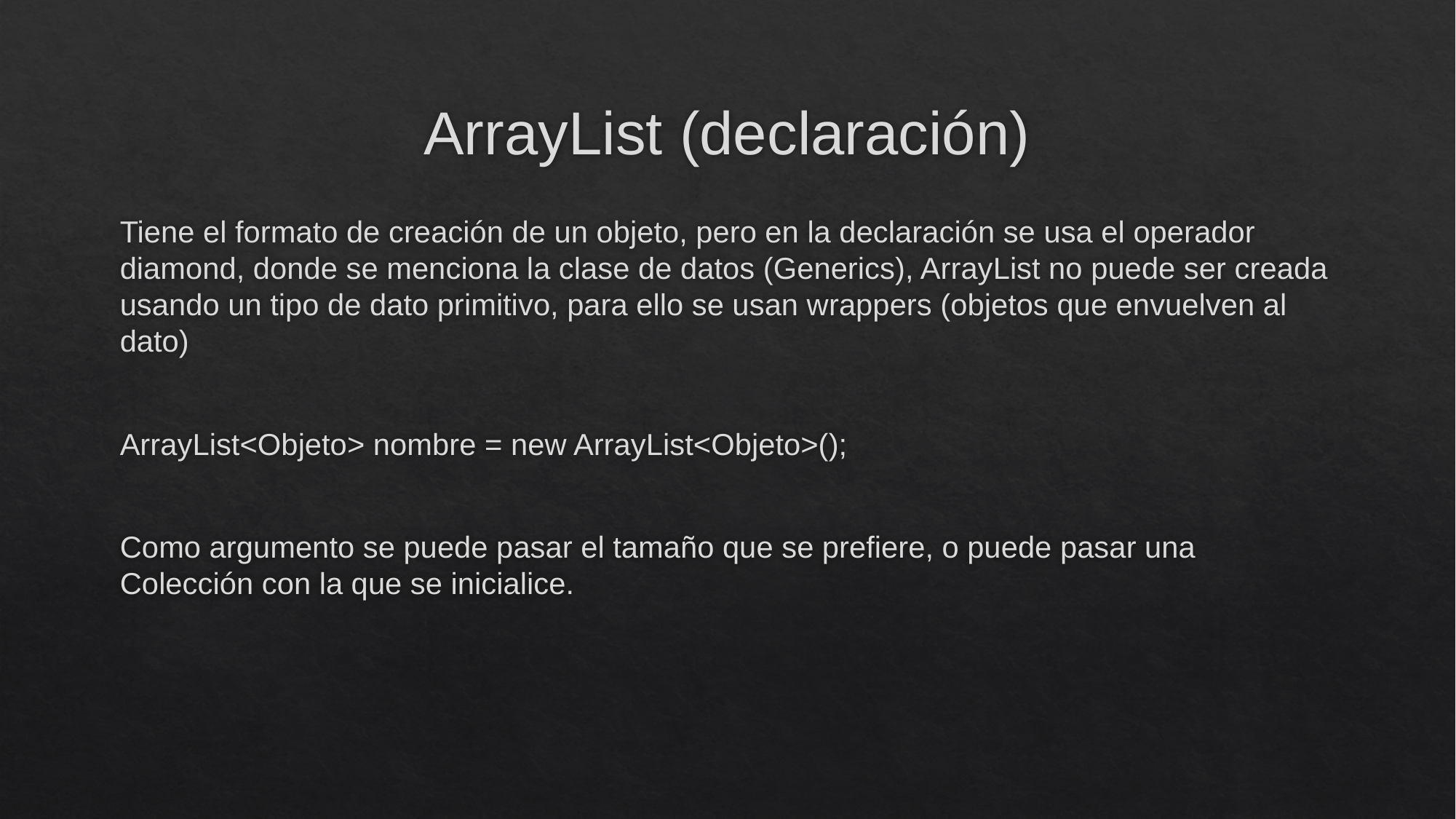

# ArrayList (declaración)
Tiene el formato de creación de un objeto, pero en la declaración se usa el operador diamond, donde se menciona la clase de datos (Generics), ArrayList no puede ser creada usando un tipo de dato primitivo, para ello se usan wrappers (objetos que envuelven al dato)

ArrayList<Objeto> nombre = new ArrayList<Objeto>();

Como argumento se puede pasar el tamaño que se prefiere, o puede pasar una Colección con la que se inicialice.